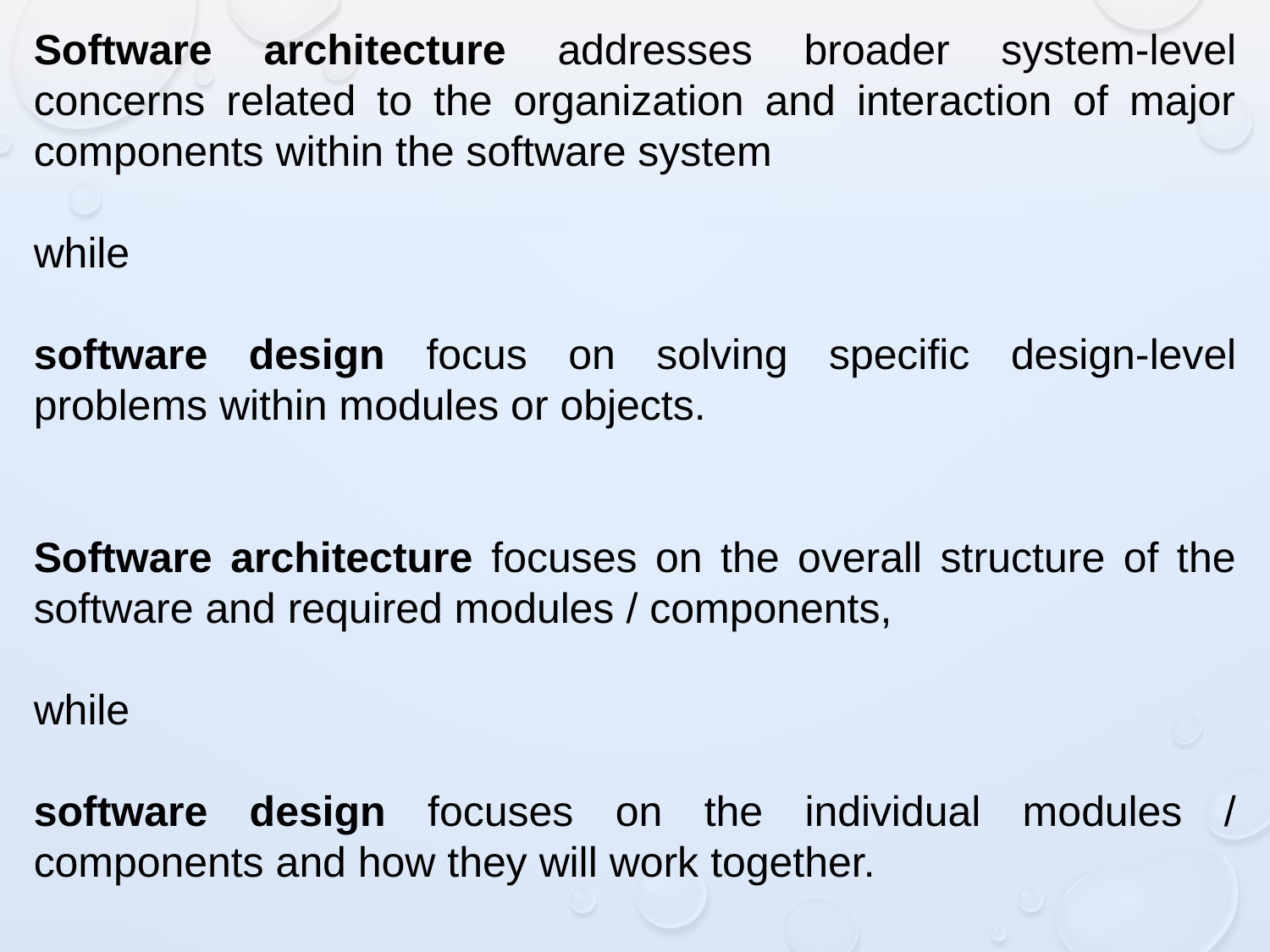

Software architecture addresses broader system-level concerns related to the organization and interaction of major components within the software system

while

software design focus on solving specific design-level problems within modules or objects.

Software architecture focuses on the overall structure of the software and required modules / components,

while

software design focuses on the individual modules / components and how they will work together.